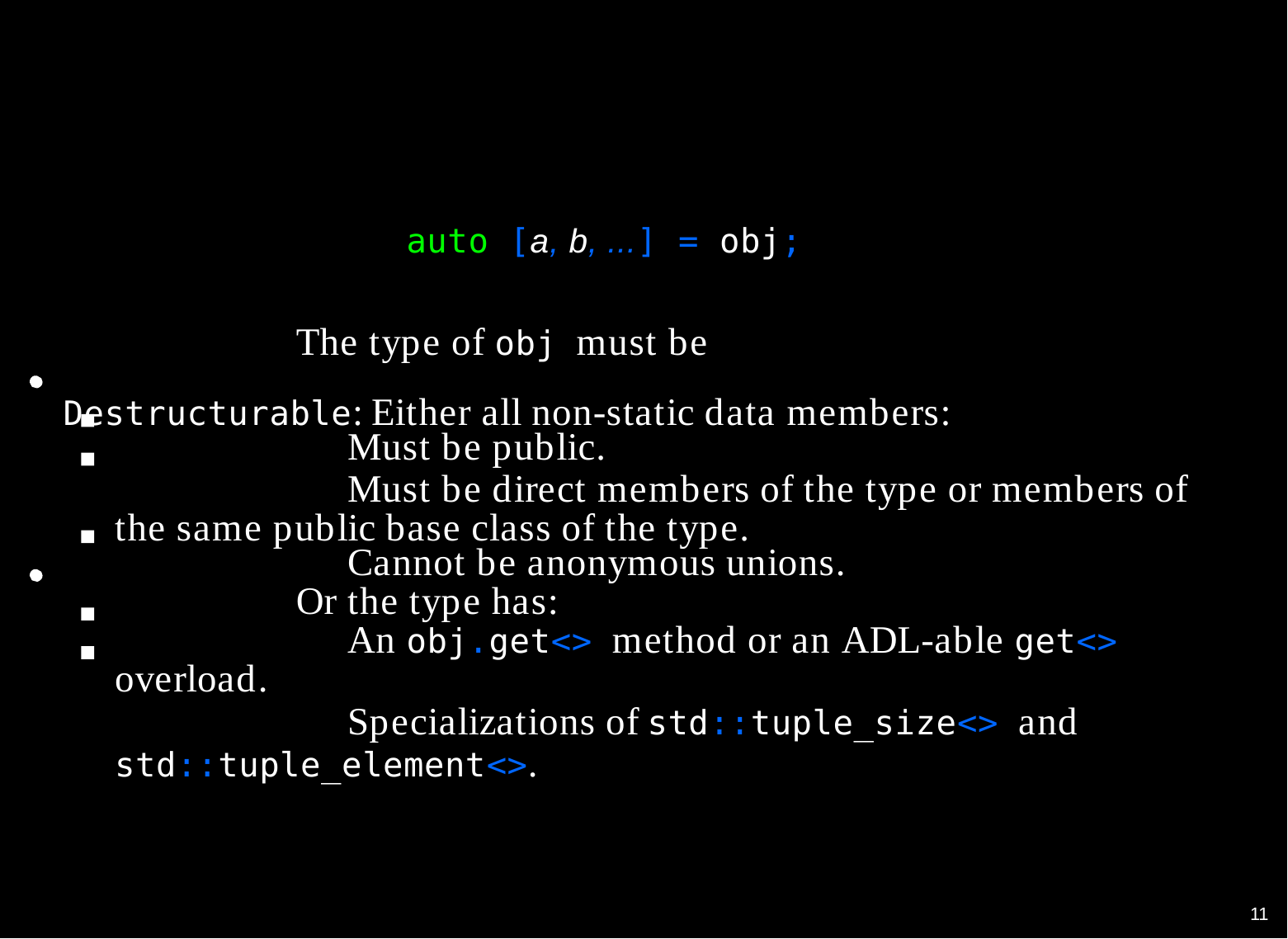

auto [a, b, ...] = obj;
The type of obj must be Destructurable: Either all non-static data members:
Must be public.
Must be direct members of the type or members of the same public base class of the type.
Cannot be anonymous unions.
Or the type has:
An obj.get<> method or an ADL-able get<> overload.
Specializations of std::tuple_size<> and std::tuple_element<>.

11